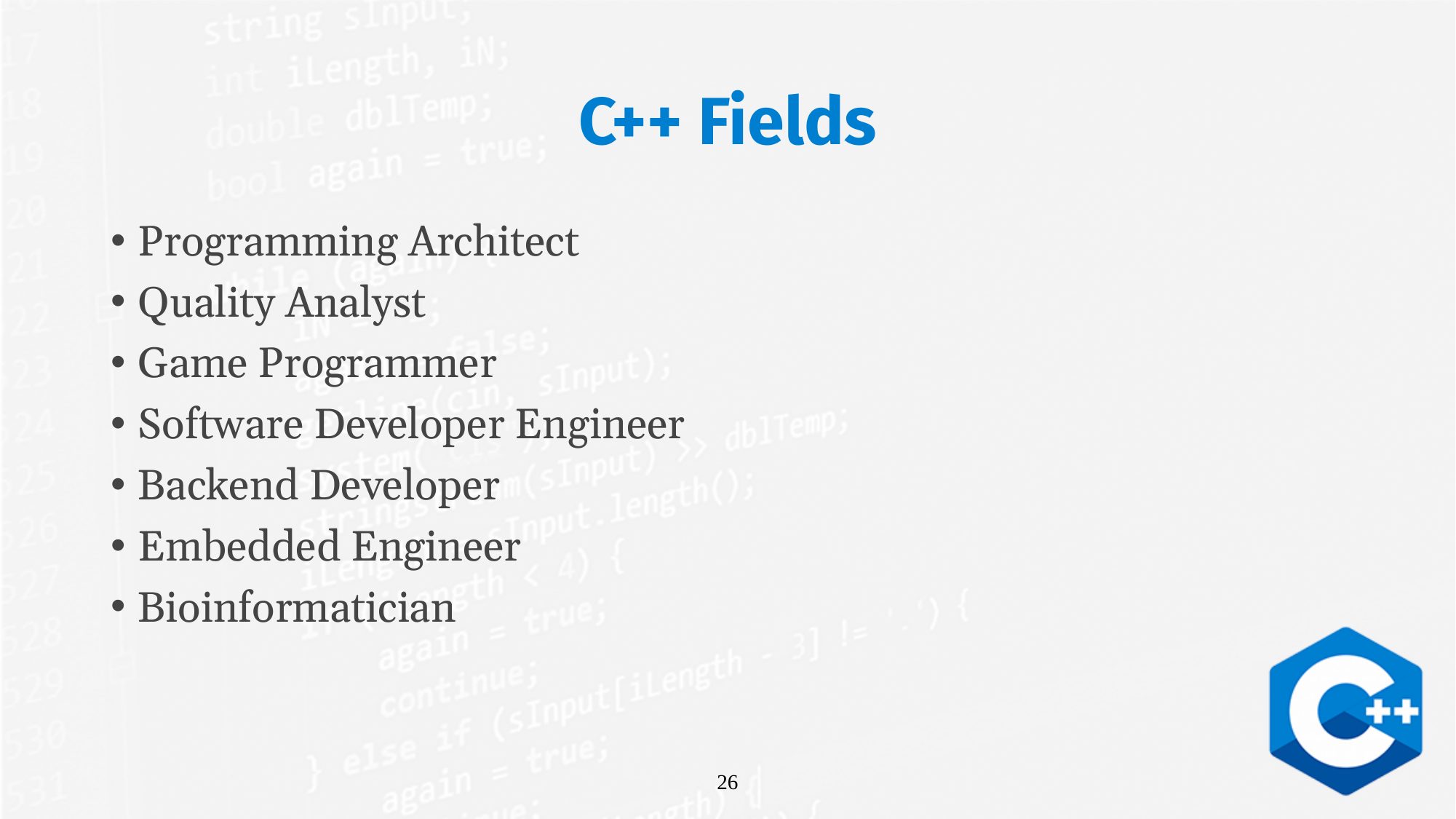

# C++ Fields
Programming Architect
Quality Analyst
Game Programmer
Software Developer Engineer
Backend Developer
Embedded Engineer
Bioinformatician

26